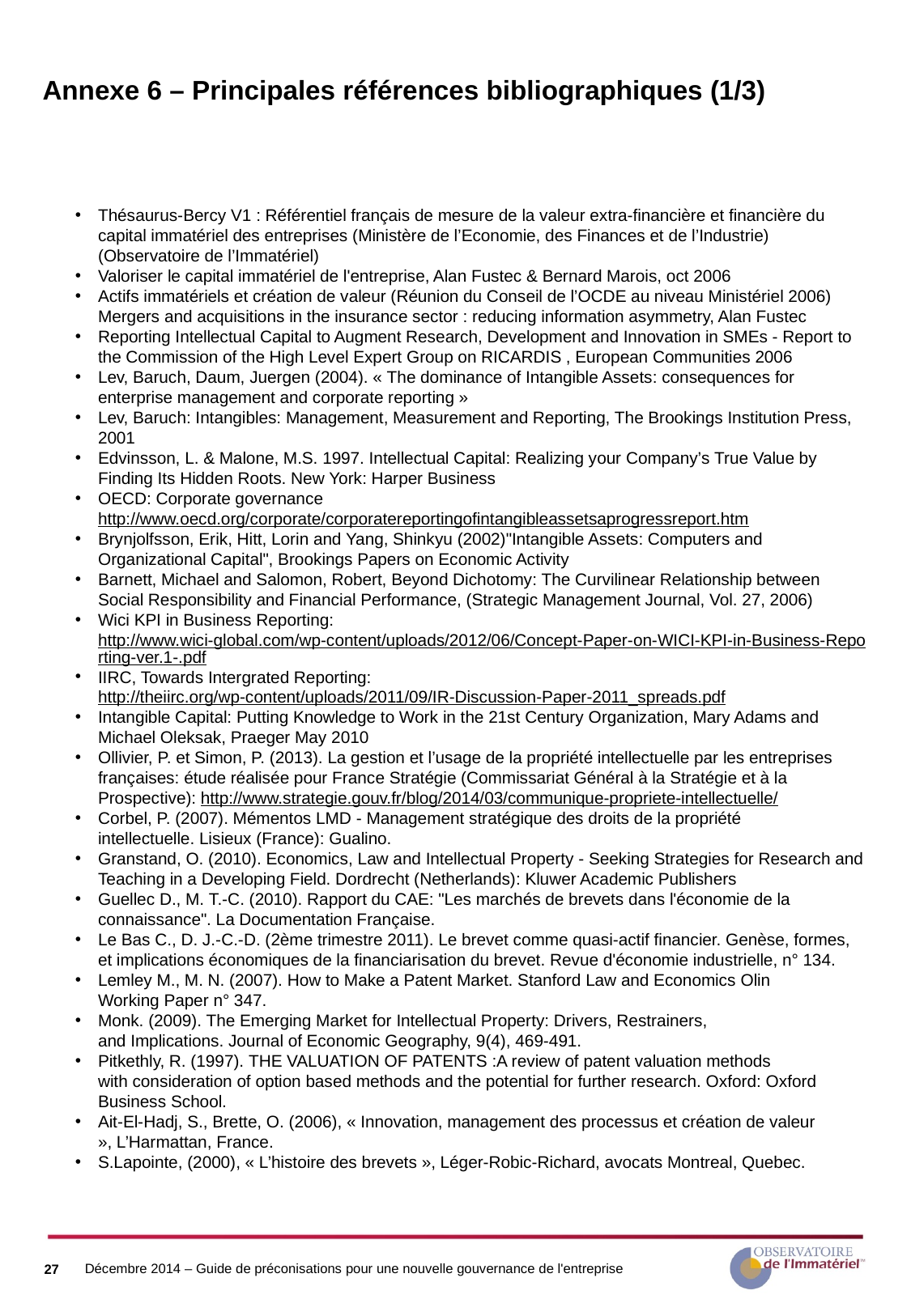

# Annexe 6 – Principales références bibliographiques (1/3)
Thésaurus-Bercy V1 : Référentiel français de mesure de la valeur extra-financière et financière du capital immatériel des entreprises (Ministère de l’Economie, des Finances et de l’Industrie) (Observatoire de l’Immatériel)
Valoriser le capital immatériel de l'entreprise, Alan Fustec & Bernard Marois, oct 2006
Actifs immatériels et création de valeur (Réunion du Conseil de l’OCDE au niveau Ministériel 2006) Mergers and acquisitions in the insurance sector : reducing information asymmetry, Alan Fustec
Reporting Intellectual Capital to Augment Research, Development and Innovation in SMEs - Report to the Commission of the High Level Expert Group on RICARDIS , European Communities 2006
Lev, Baruch, Daum, Juergen (2004). « The dominance of Intangible Assets: consequences for enterprise management and corporate reporting »
Lev, Baruch: Intangibles: Management, Measurement and Reporting, The Brookings Institution Press, 2001
Edvinsson, L. & Malone, M.S. 1997. Intellectual Capital: Realizing your Company’s True Value by Finding Its Hidden Roots. New York: Harper Business
OECD: Corporate governance http://www.oecd.org/corporate/corporatereportingofintangibleassetsaprogressreport.htm
Brynjolfsson, Erik, Hitt, Lorin and Yang, Shinkyu (2002)"Intangible Assets: Computers and Organizational Capital", Brookings Papers on Economic Activity
Barnett, Michael and Salomon, Robert, Beyond Dichotomy: The Curvilinear Relationship between Social Responsibility and Financial Performance, (Strategic Management Journal, Vol. 27, 2006)
Wici KPI in Business Reporting: http://www.wici-global.com/wp-content/uploads/2012/06/Concept-Paper-on-WICI-KPI-in-Business-Reporting-ver.1-.pdf
IIRC, Towards Intergrated Reporting: http://theiirc.org/wp-content/uploads/2011/09/IR-Discussion-Paper-2011_spreads.pdf
Intangible Capital: Putting Knowledge to Work in the 21st Century Organization, Mary Adams and Michael Oleksak, Praeger May 2010
Ollivier, P. et Simon, P. (2013). La gestion et l’usage de la propriété intellectuelle par les entreprises françaises: étude réalisée pour France Stratégie (Commissariat Général à la Stratégie et à la Prospective): http://www.strategie.gouv.fr/blog/2014/03/communique-propriete-intellectuelle/
Corbel, P. (2007). Mémentos LMD - Management stratégique des droits de la propriété intellectuelle. Lisieux (France): Gualino.
Granstand, O. (2010). Economics, Law and Intellectual Property - Seeking Strategies for Research and Teaching in a Developing Field. Dordrecht (Netherlands): Kluwer Academic Publishers
Guellec D., M. T.-C. (2010). Rapport du CAE: "Les marchés de brevets dans l'économie de la connaissance". La Documentation Française.
Le Bas C., D. J.-C.-D. (2ème trimestre 2011). Le brevet comme quasi-actif financier. Genèse, formes, et implications économiques de la financiarisation du brevet. Revue d'économie industrielle, n° 134.
Lemley M., M. N. (2007). How to Make a Patent Market. Stanford Law and Economics Olin Working Paper n° 347.
Monk. (2009). The Emerging Market for Intellectual Property: Drivers, Restrainers, and Implications. Journal of Economic Geography, 9(4), 469-491.
Pitkethly, R. (1997). THE VALUATION OF PATENTS :A review of patent valuation methods with consideration of option based methods and the potential for further research. Oxford: Oxford Business School.
Ait-El-Hadj, S., Brette, O. (2006), « Innovation, management des processus et création de valeur », L’Harmattan, France.
S.Lapointe, (2000), « L’histoire des brevets », Léger-Robic-Richard, avocats Montreal, Quebec.